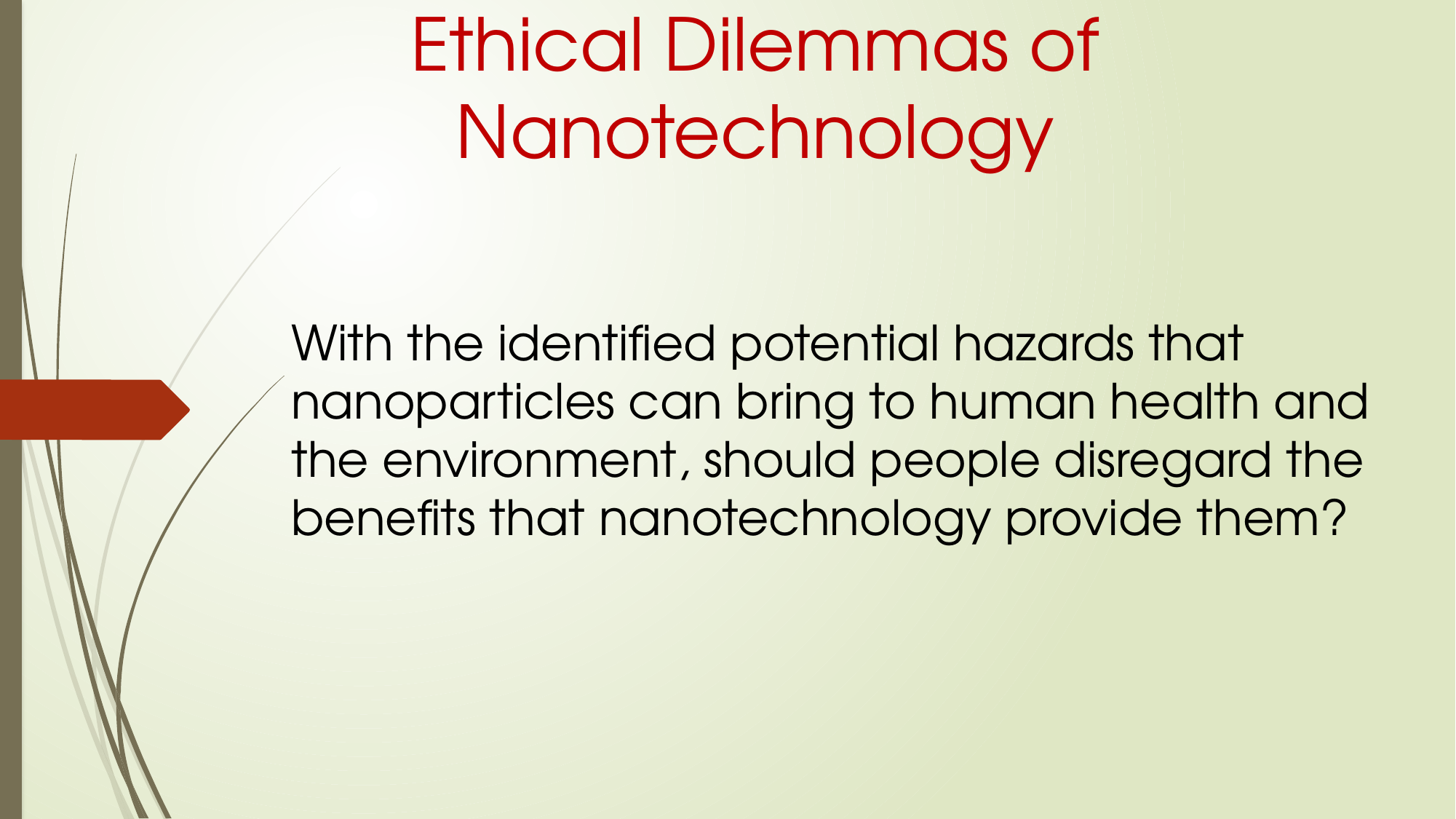

# Ethical Dilemmas of Nanotechnology
With the identified potential hazards that nanoparticles can bring to human health and the environment, should people disregard the benefits that nanotechnology provide them?